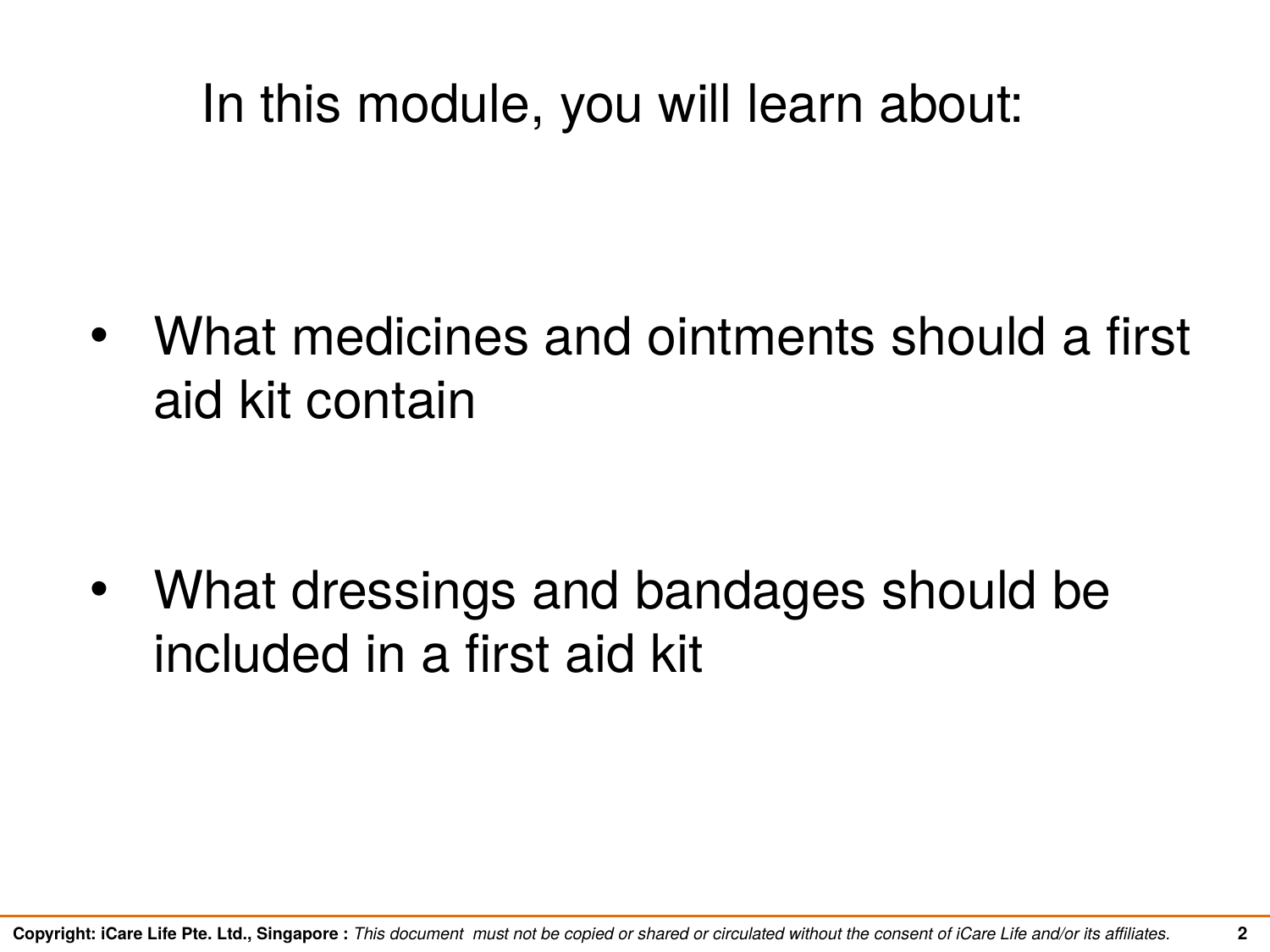

In this module, you will learn about:
What medicines and ointments should a first aid kit contain

What dressings and bandages should be included in a first aid kit
2